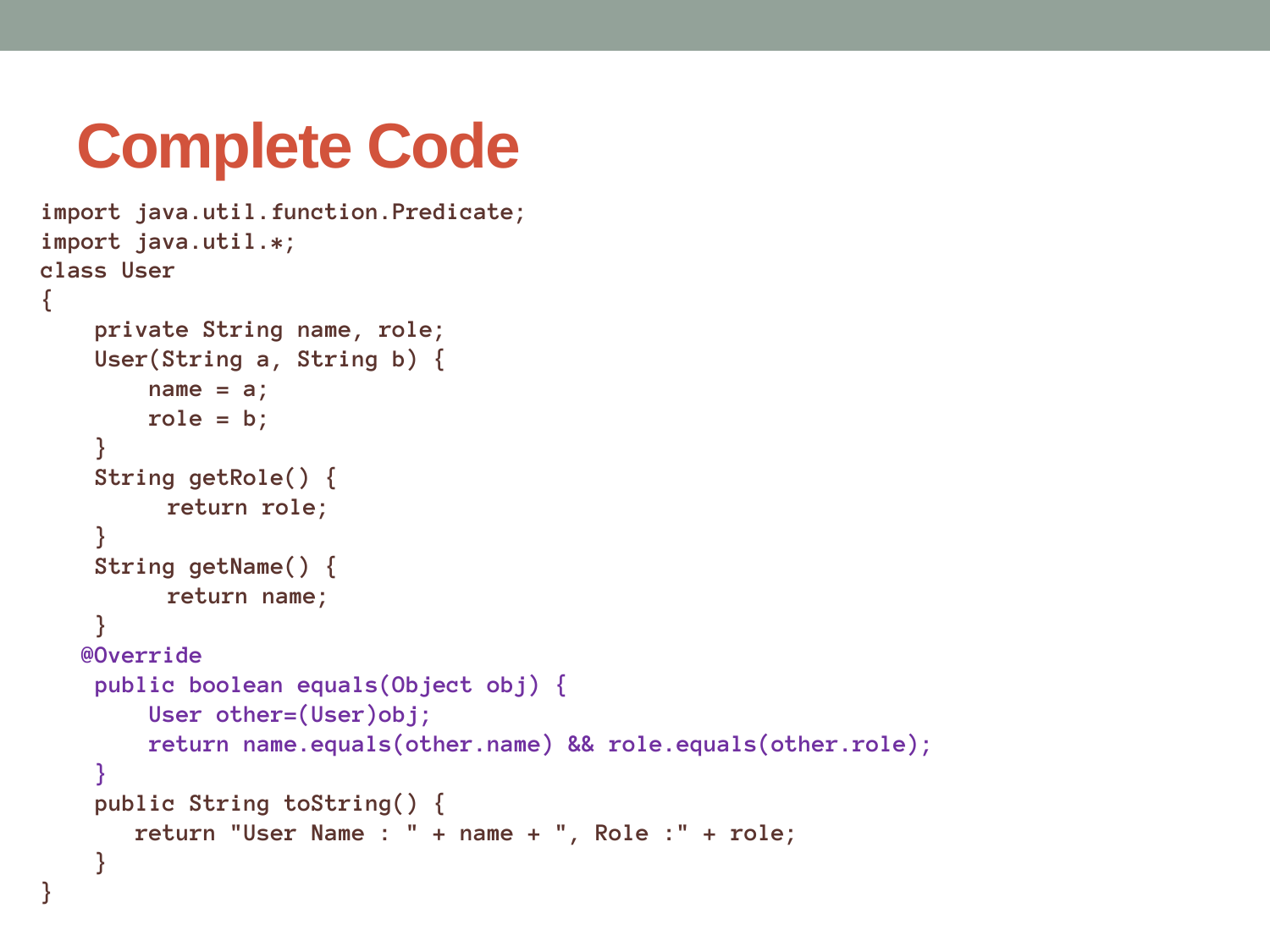

# Complete Code
import java.util.function.Predicate;
import java.util.*;
class User
{
    private String name, role;
    User(String a, String b) {
        name = a;
        role = b;
    }
    String getRole() {
	return role;
    }
    String getName() {
	return name;
    }
   @Override
    public boolean equals(Object obj) {
        User other=(User)obj;
        return name.equals(other.name) && role.equals(other.role);
    }
    public String toString() {
       return "User Name : " + name + ", Role :" + role;
    }
}